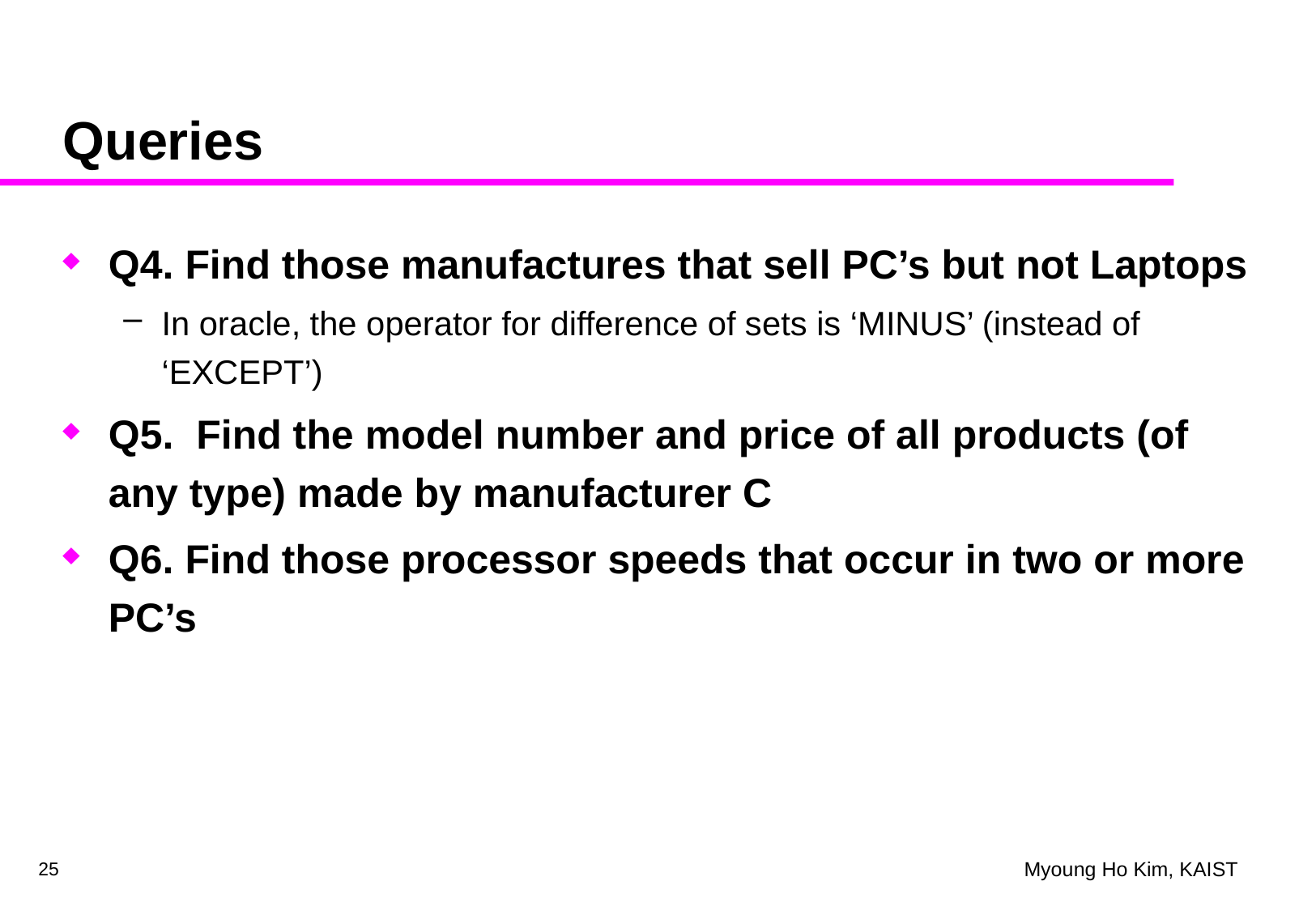

# Queries
Q4. Find those manufactures that sell PC’s but not Laptops
In oracle, the operator for difference of sets is ‘MINUS’ (instead of ‘EXCEPT’)
Q5.  Find the model number and price of all products (of any type) made by manufacturer C
Q6. Find those processor speeds that occur in two or more PC’s

25